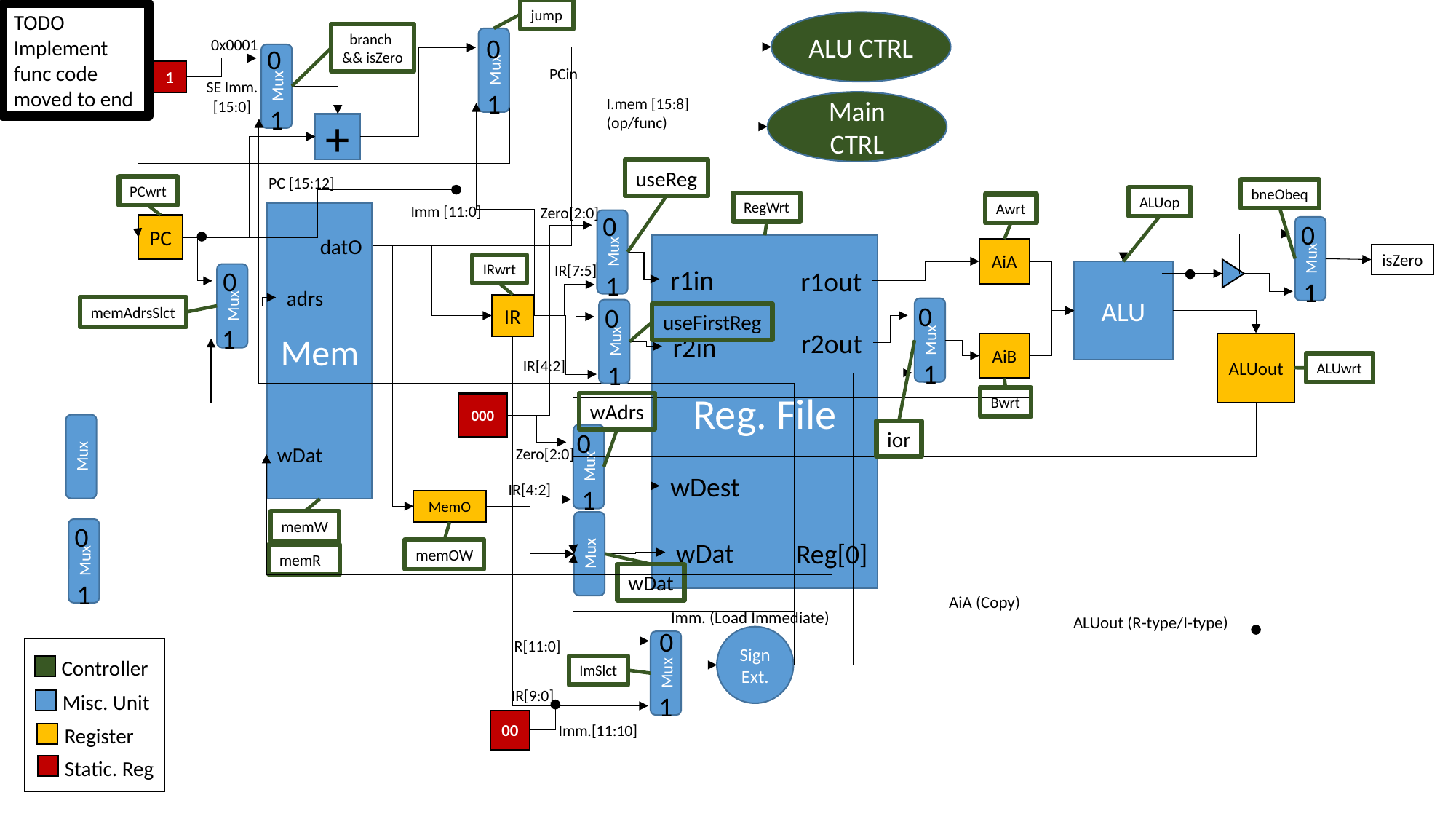

jump
TODO
Implement func code moved to end
ALU CTRL
branch
&& isZero
0
Mux
1
0x0001
0
Mux
1
PCin
1
SE Imm.
[15:0]
I.mem [15:8]
(op/func)
Main CTRL
+
useReg
PC [15:12]
PCwrt
bneObeq

ALUop
RegWrt
Awrt
Imm [11:0]
Zero[2:0]
Mem
0
Mux
1
0
Mux
1
PC
datO

Reg. File
AiA
isZero
IRwrt
IR[7:5]
r1in
r1out
0
Mux
1
ALU

adrs
0
Mux
1
IR
0
Mux
1
memAdrsSlct
useFirstReg
r2out
r2in
ALUout
AiB
IR[4:2]
ALUwrt
Bwrt
wAdrs
000
0
Mux
1
ior
wDat
Zero[2:0]
Mux
wDest
IR[4:2]
MemO
memW
memR
0
Mux
1
wDat
Reg[0]
Mux
memOW
wDat
AiA (Copy)
Imm. (Load Immediate)
ALUout (R-type/I-type)
0
Mux
1

Sign Ext.
IR[11:0]

Controller

Misc. Unit

Register

Static. Reg

ImSlct
IR[9:0]

00
Imm.[11:10]